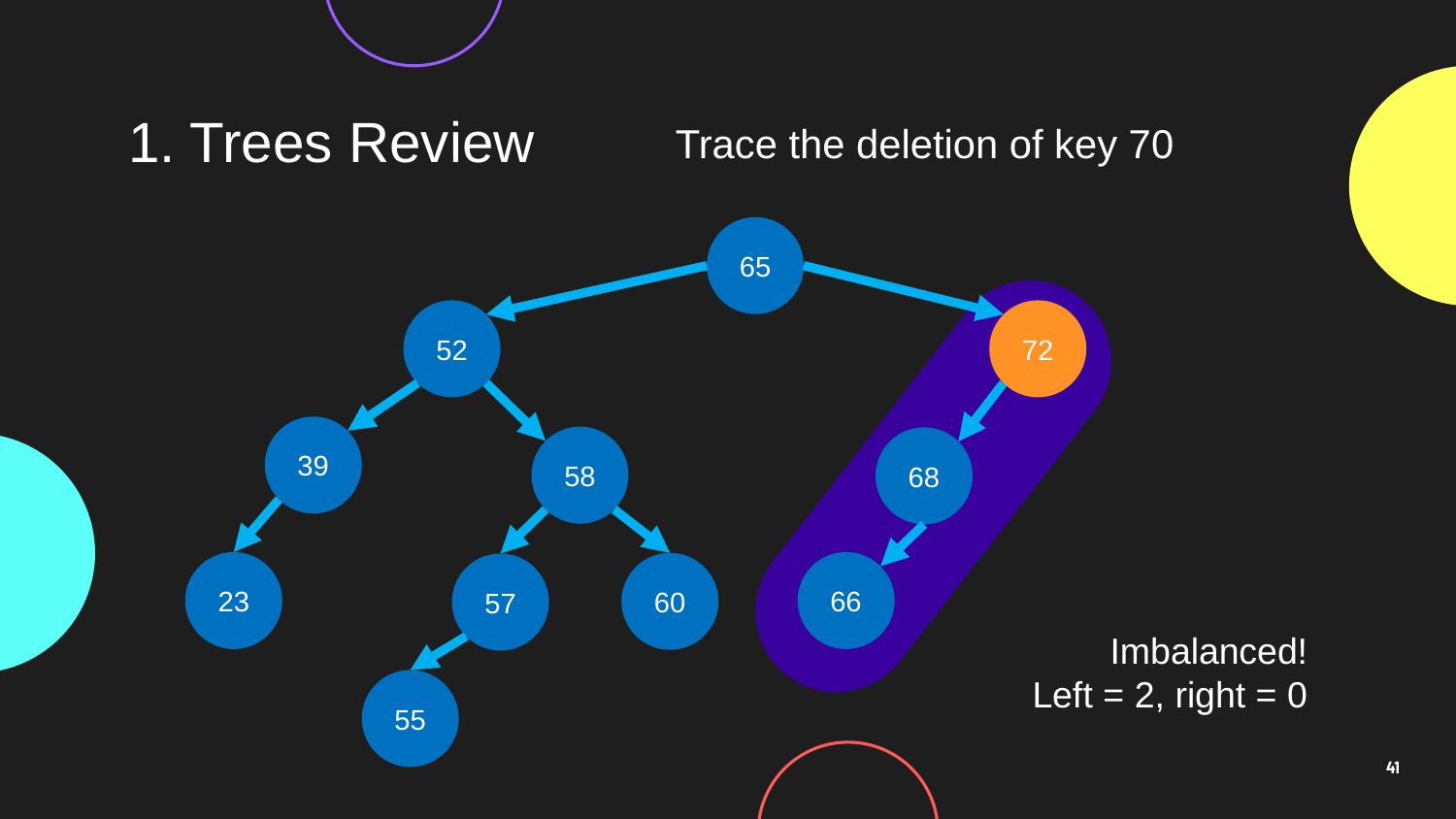

# 1. Trees Review
Trace the deletion of key 70
65

52
72
39
58
68
23
66
60
57
Imbalanced!
Left = 2, right = 0
55
41